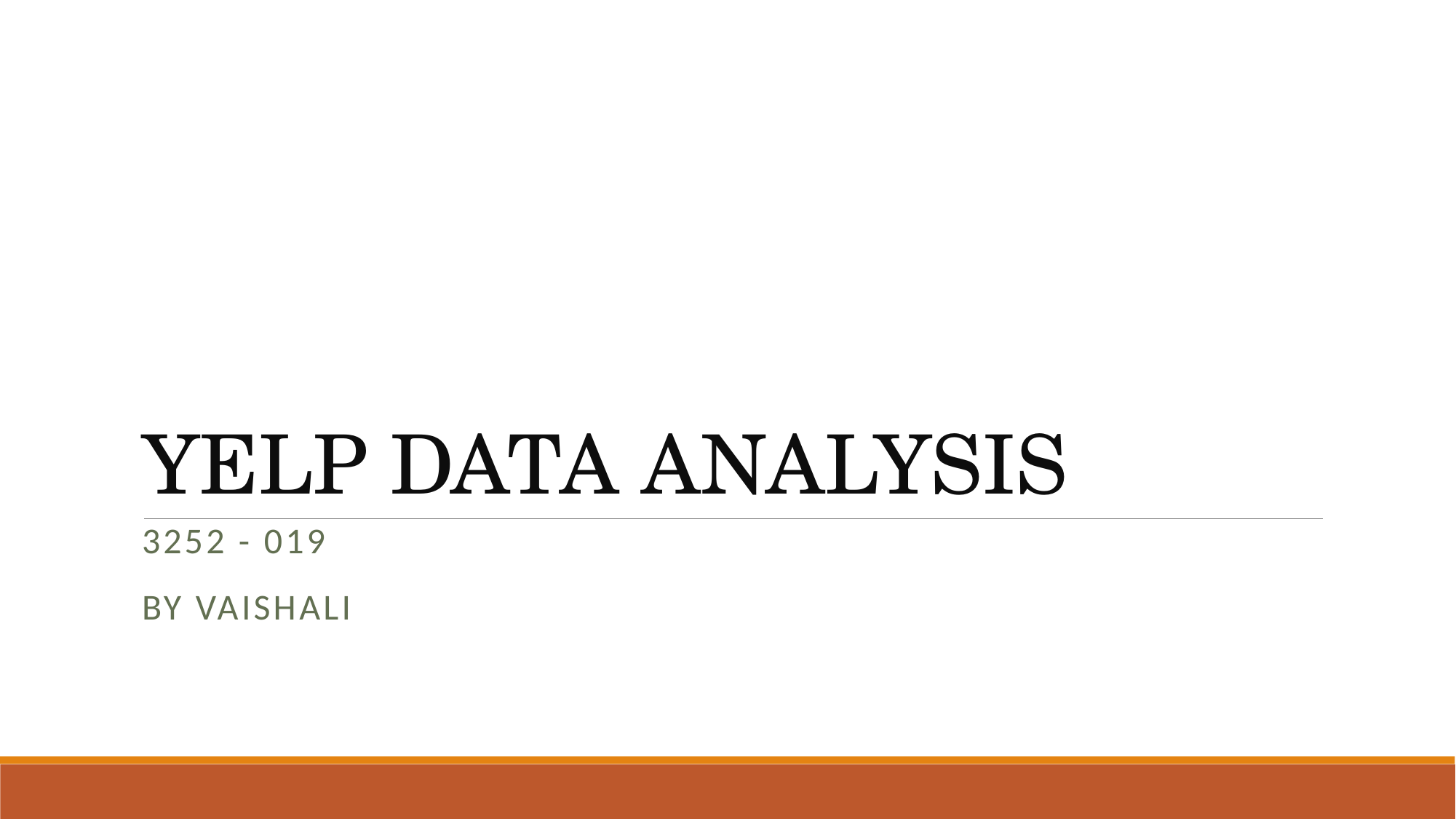

# Yelp Data Analysis
3252 - 019
By VaishalI